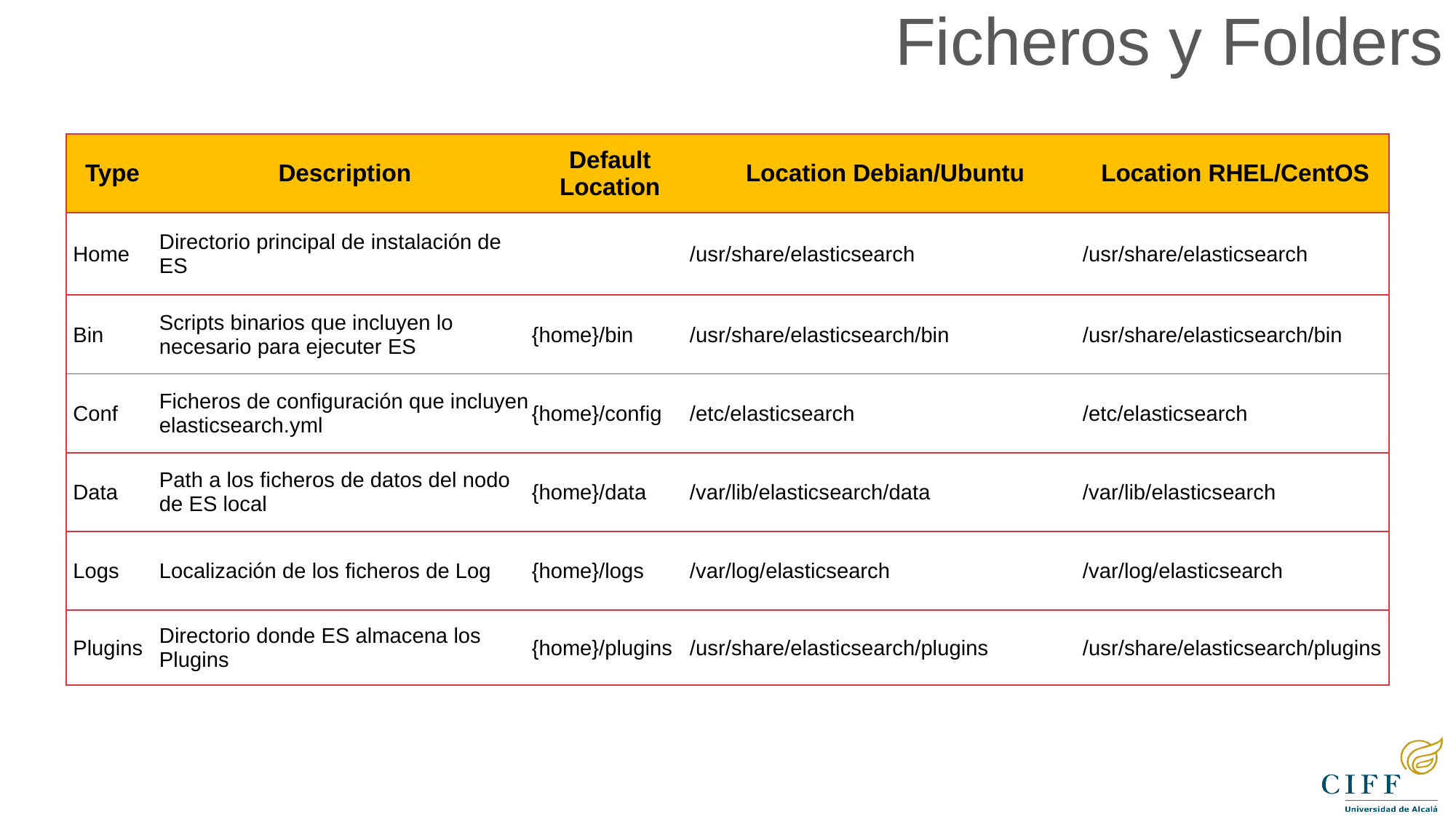

Ficheros y Folders
| Type | Description | Default Location | Location Debian/Ubuntu | Location RHEL/CentOS |
| --- | --- | --- | --- | --- |
| Home | Directorio principal de instalación de ES |  | /usr/share/elasticsearch | /usr/share/elasticsearch |
| Bin | Scripts binarios que incluyen lo necesario para ejecuter ES | {home}/bin | /usr/share/elasticsearch/bin | /usr/share/elasticsearch/bin |
| Conf | Ficheros de configuración que incluyen elasticsearch.yml | {home}/config | /etc/elasticsearch | /etc/elasticsearch |
| Data | Path a los ficheros de datos del nodo de ES local | {home}/data | /var/lib/elasticsearch/data | /var/lib/elasticsearch |
| Logs | Localización de los ficheros de Log | {home}/logs | /var/log/elasticsearch | /var/log/elasticsearch |
| Plugins | Directorio donde ES almacena los Plugins | {home}/plugins | /usr/share/elasticsearch/plugins | /usr/share/elasticsearch/plugins |